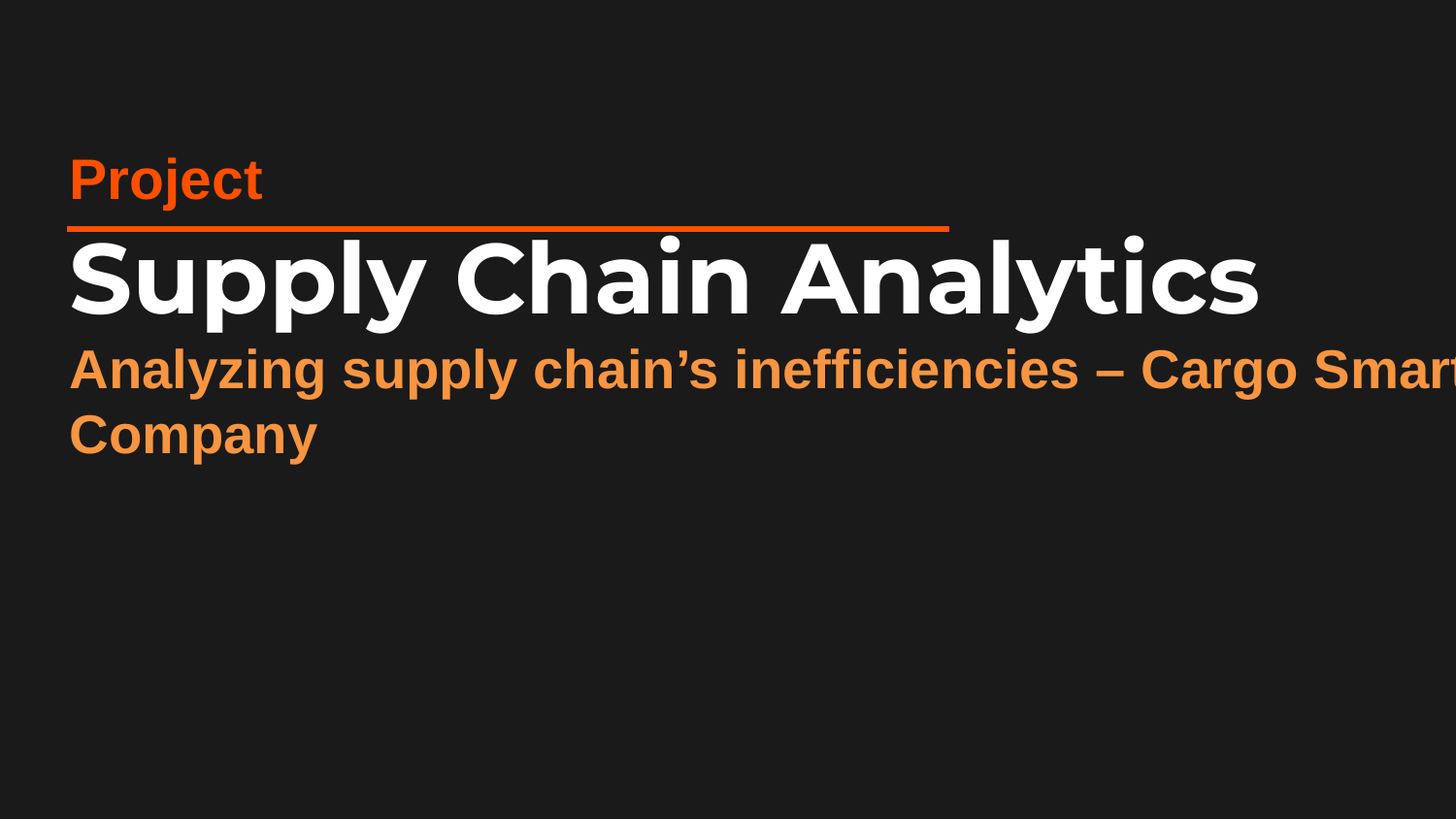

Project
# Supply Chain Analytics
Analyzing supply chain’s inefficiencies – Cargo Smart Company